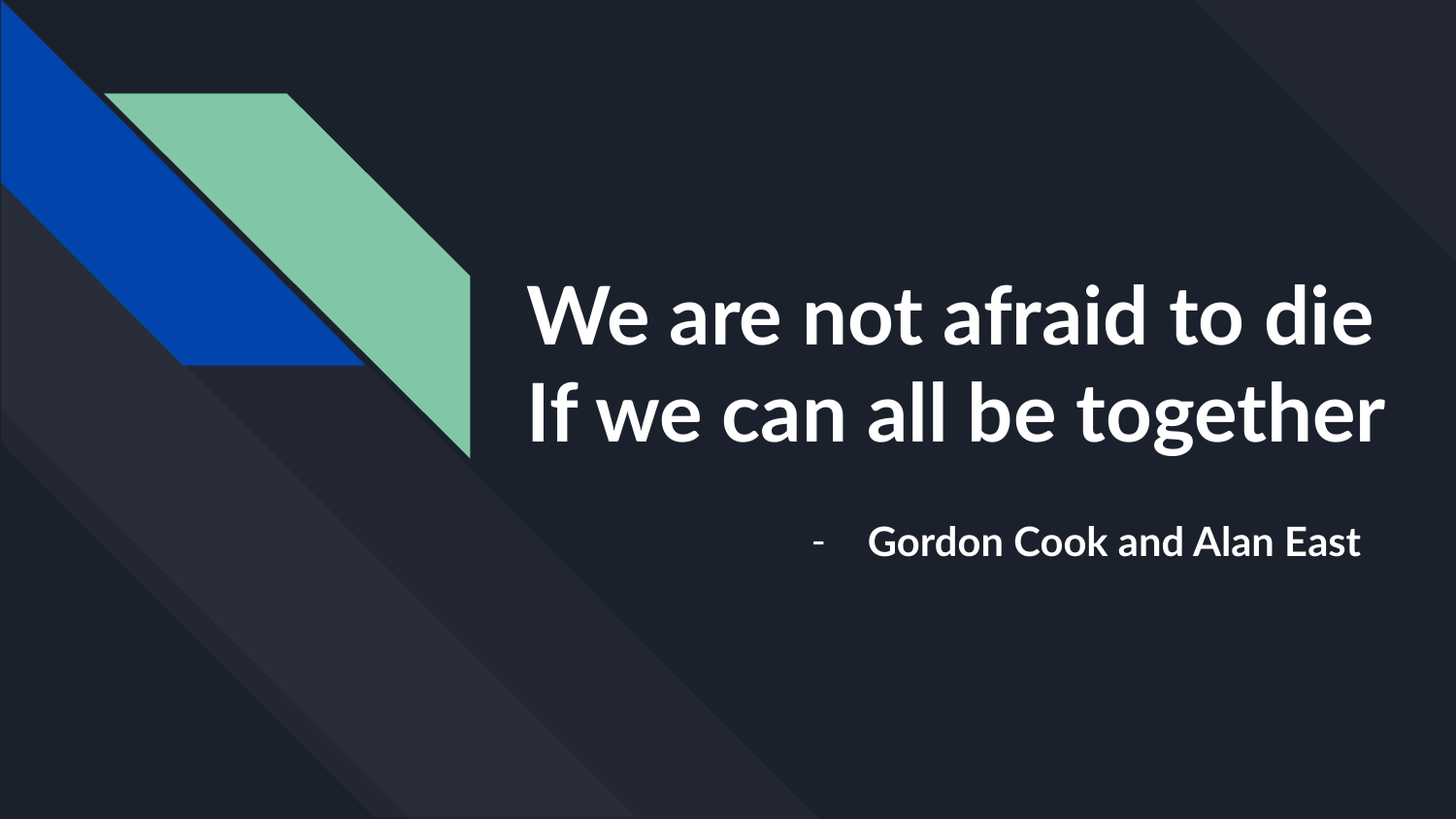

# We are not afraid to die If we can all be together
Gordon Cook and Alan East